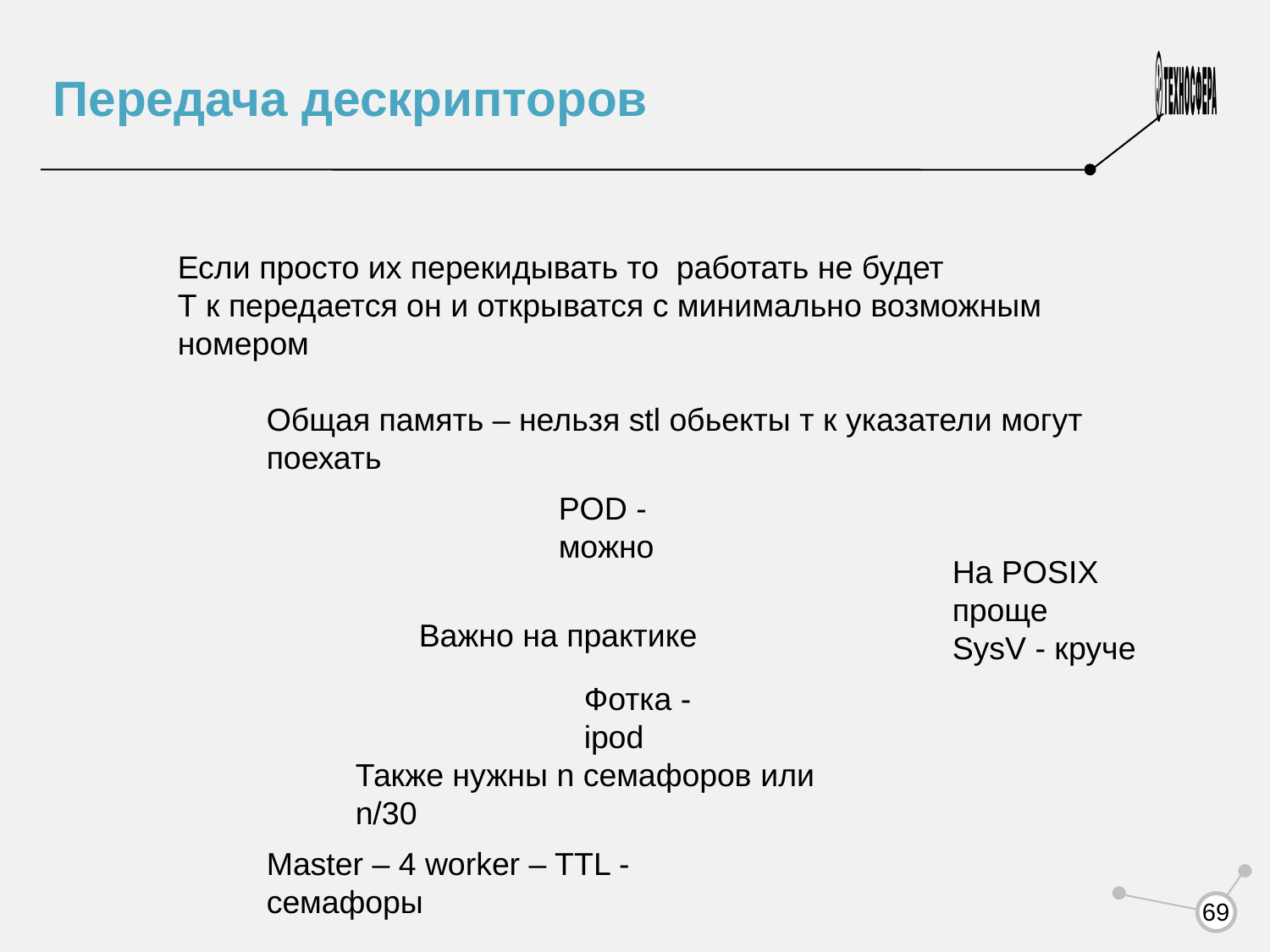

Передача дескрипторов
Если просто их перекидывать то  работать не будет
Т к передается он и открыватся с минимально возможным номером
Общая память – нельзя stl обьекты т к указатели могут поехать
POD - можно
На POSIX проще
SysV - круче
Важно на практике
Фотка - ipod
Также нужны n семафоров или n/30
Master – 4 worker – TTL - семафоры
69